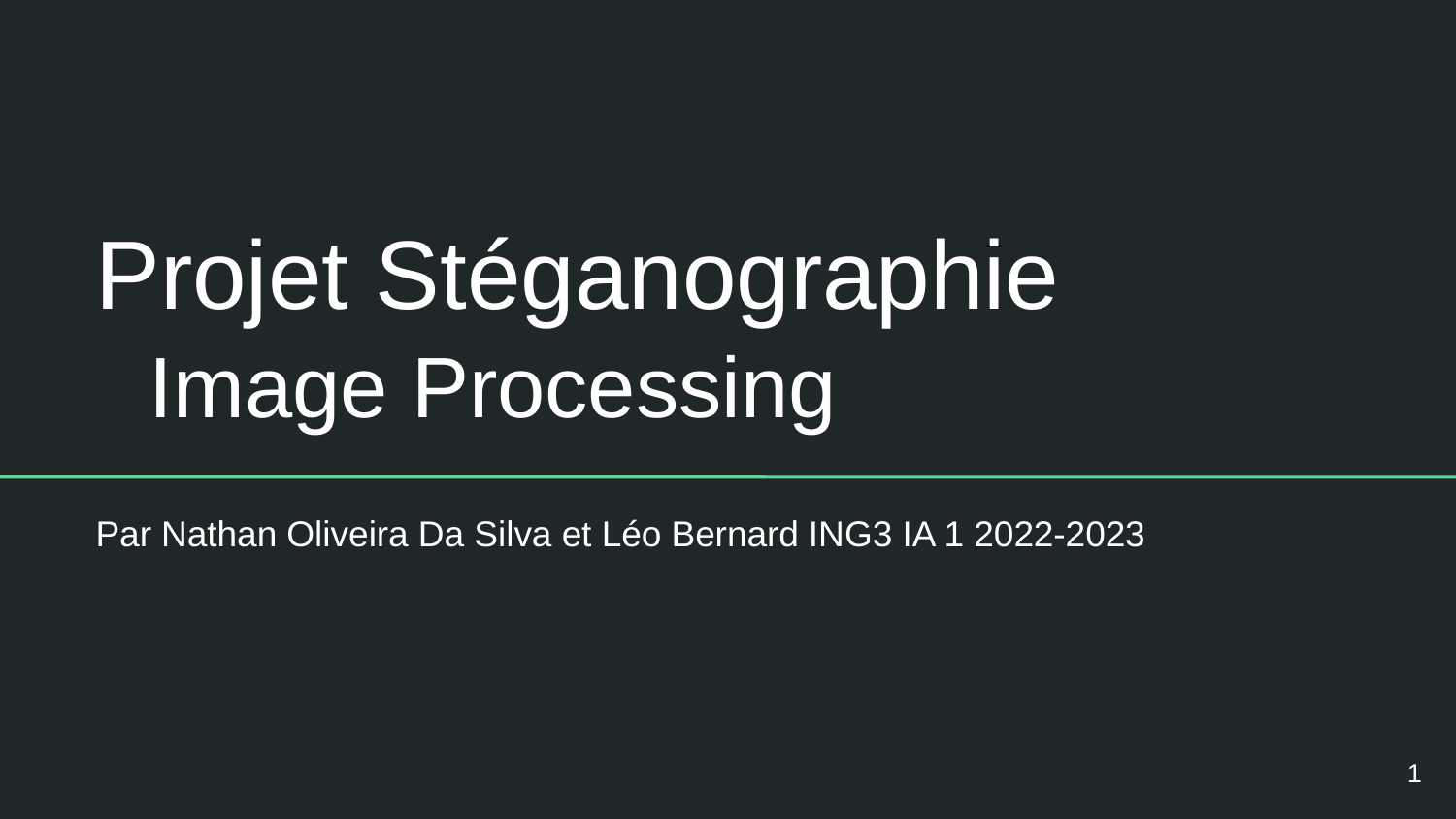

Projet Stéganographie
  Image Processing
Par Nathan Oliveira Da Silva et Léo Bernard ING3 IA 1 2022-2023
1